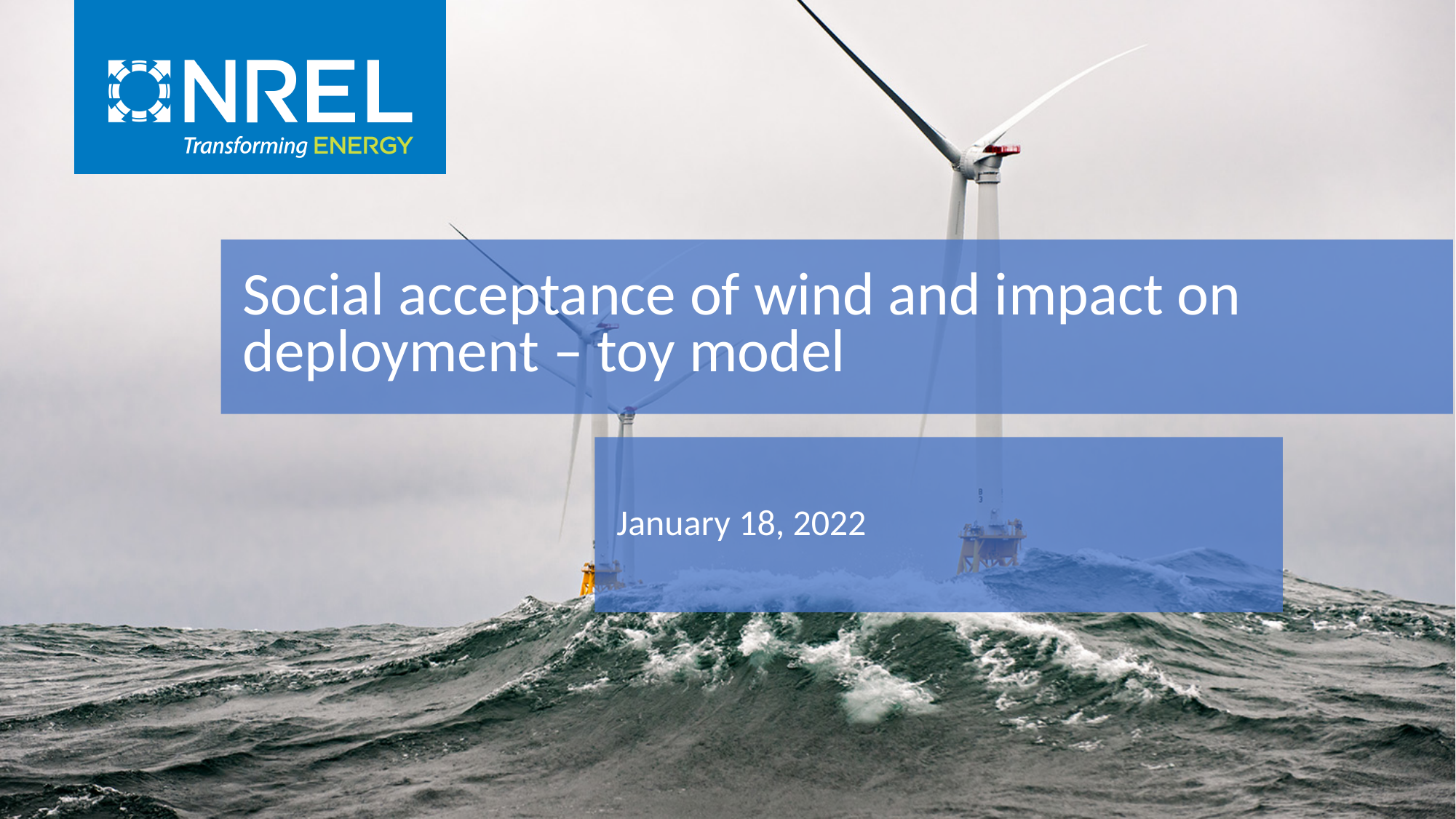

Social acceptance of wind and impact on deployment – toy model
January 18, 2022